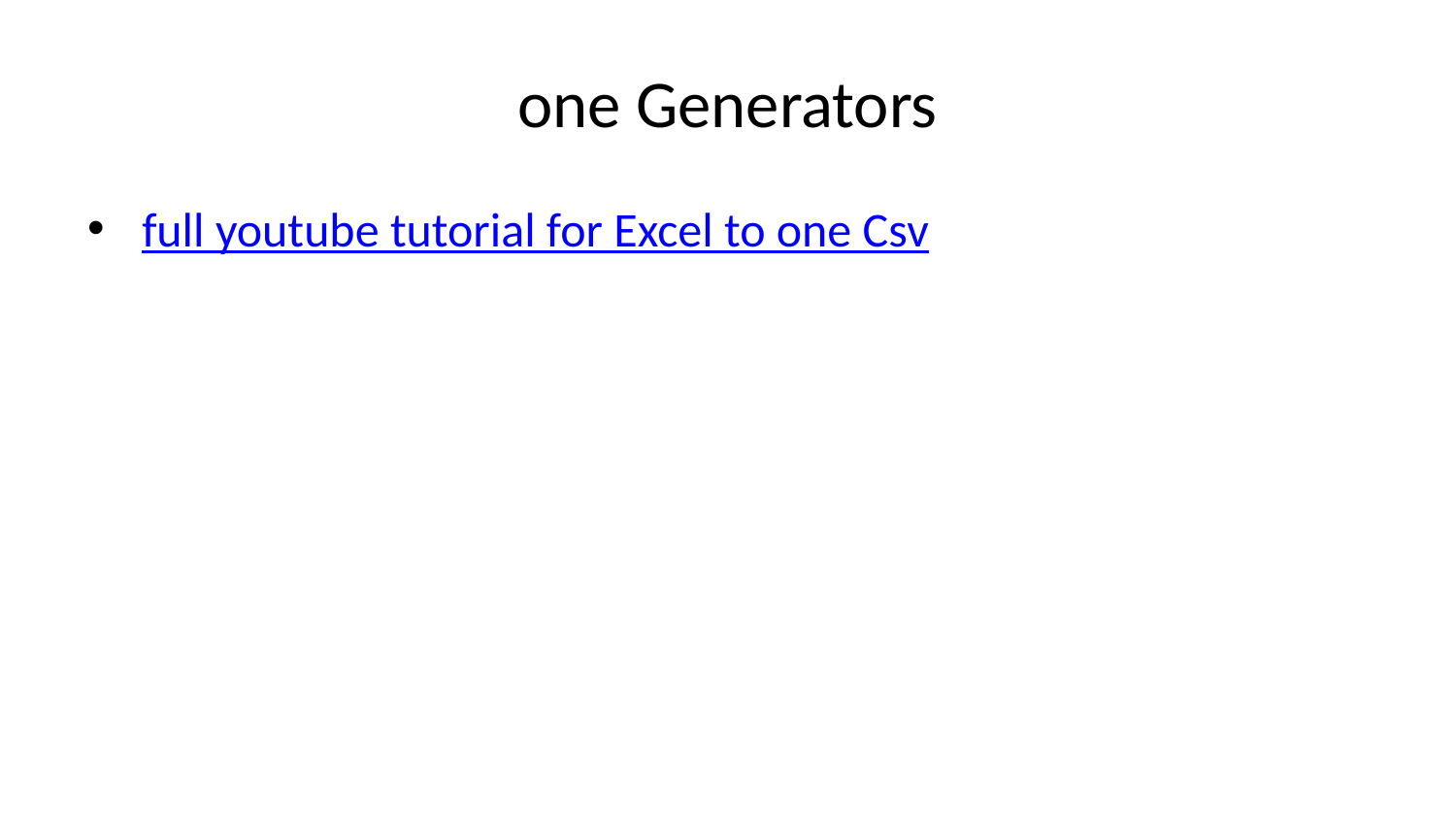

# one Generators
full youtube tutorial for Excel to one Csv